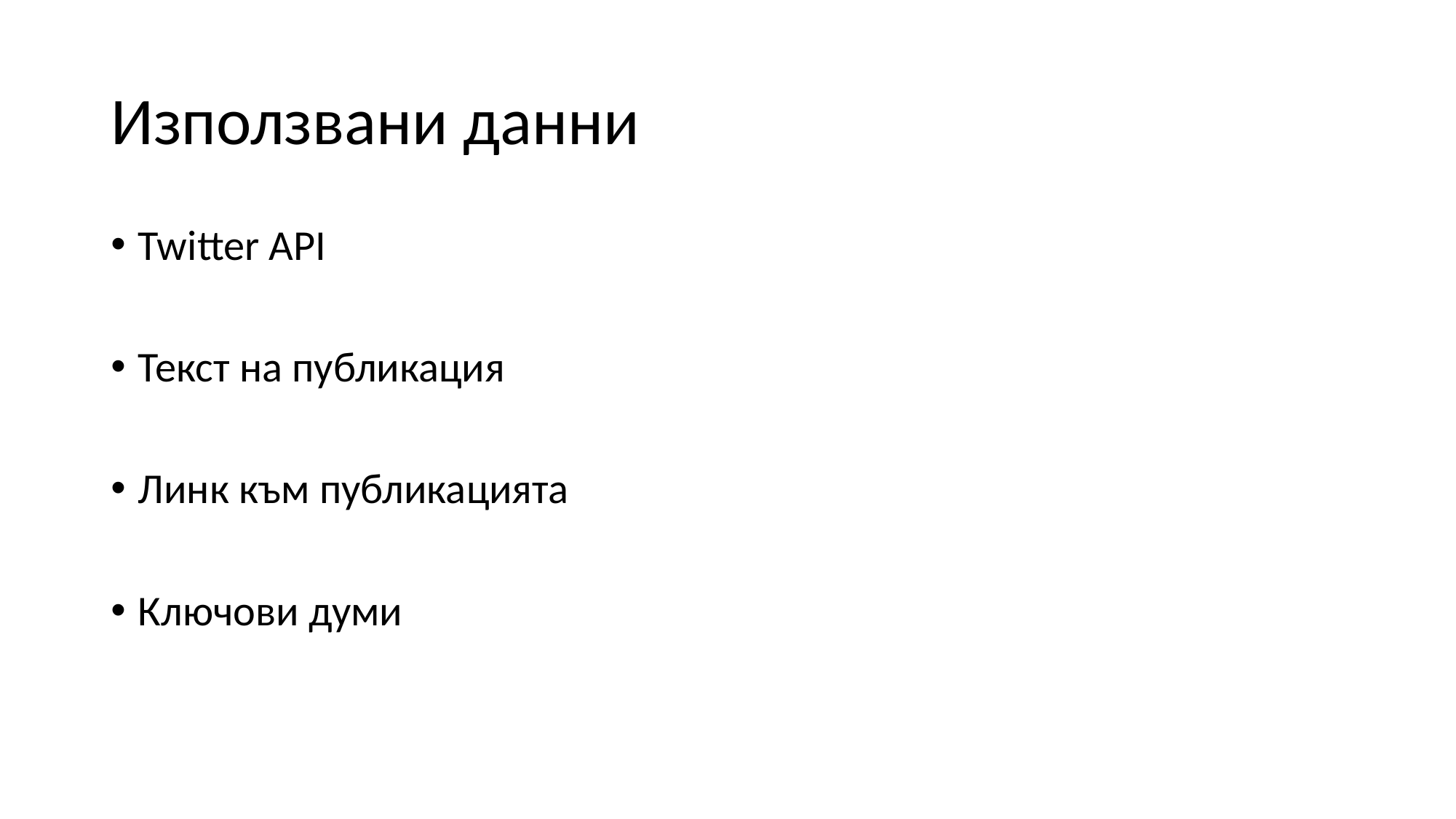

# Използвани данни
Twitter API

Текст на публикация

Линк към публикацията

Ключови думи